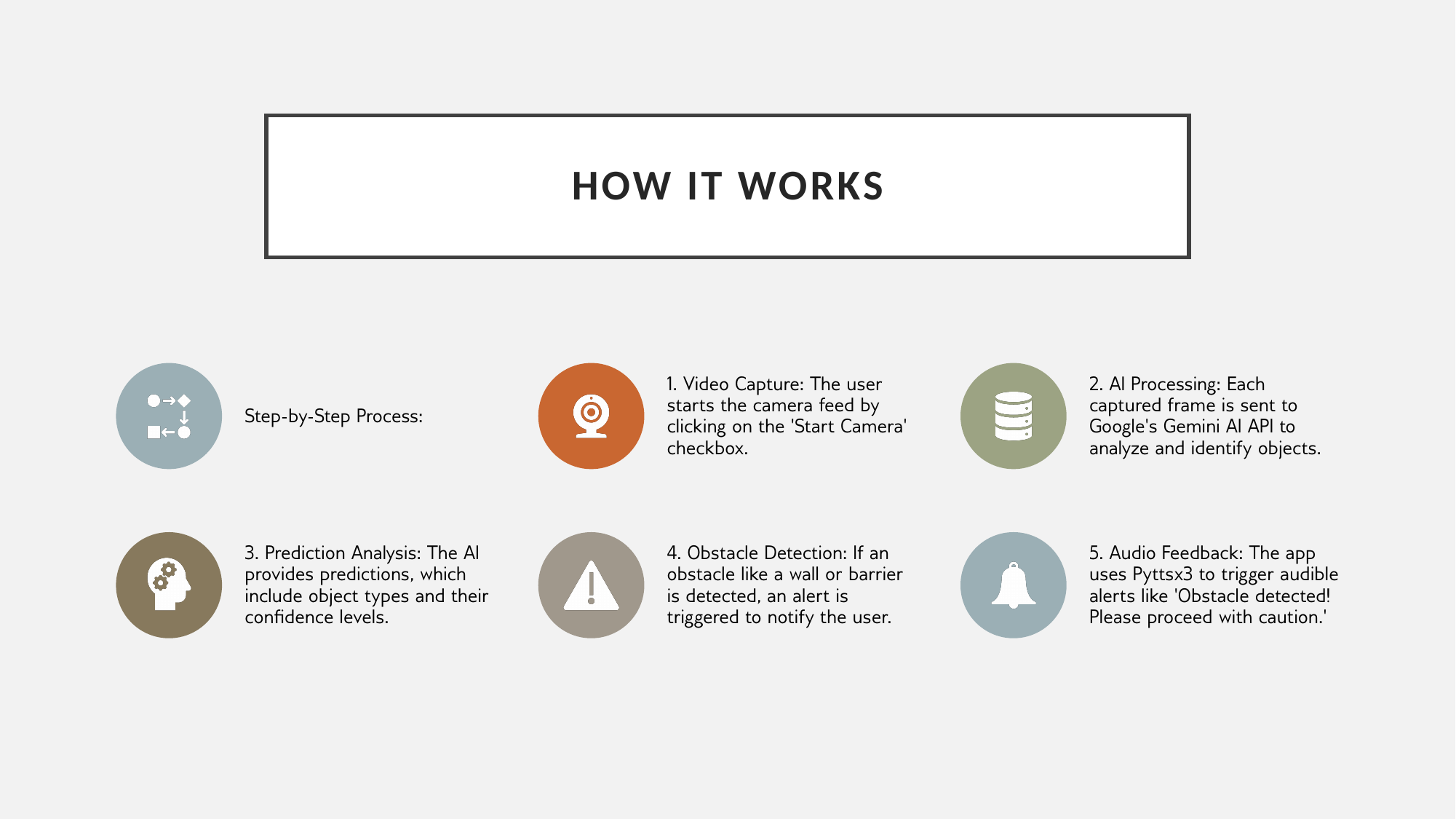

# How it works
Step-by-Step Process:
1. Video Capture: The user starts the camera feed by clicking on the 'Start Camera' checkbox.
2. AI Processing: Each captured frame is sent to Google's Gemini AI API to analyze and identify objects.
3. Prediction Analysis: The AI provides predictions, which include object types and their confidence levels.
4. Obstacle Detection: If an obstacle like a wall or barrier is detected, an alert is triggered to notify the user.
5. Audio Feedback: The app uses Pyttsx3 to trigger audible alerts like 'Obstacle detected! Please proceed with caution.'